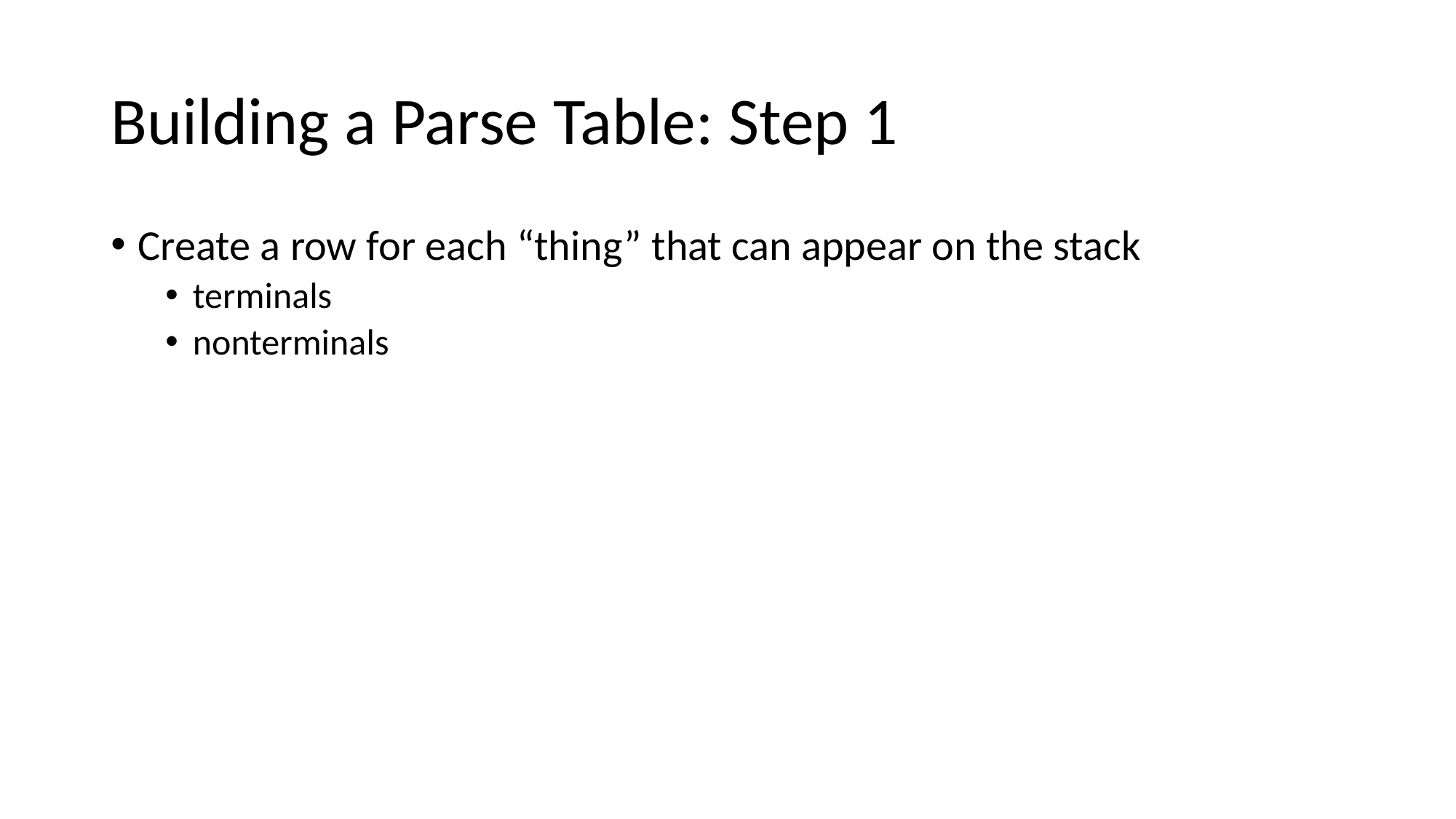

# Building a Parse Table: Step 1
Create a row for each “thing” that can appear on the stack
terminals
nonterminals